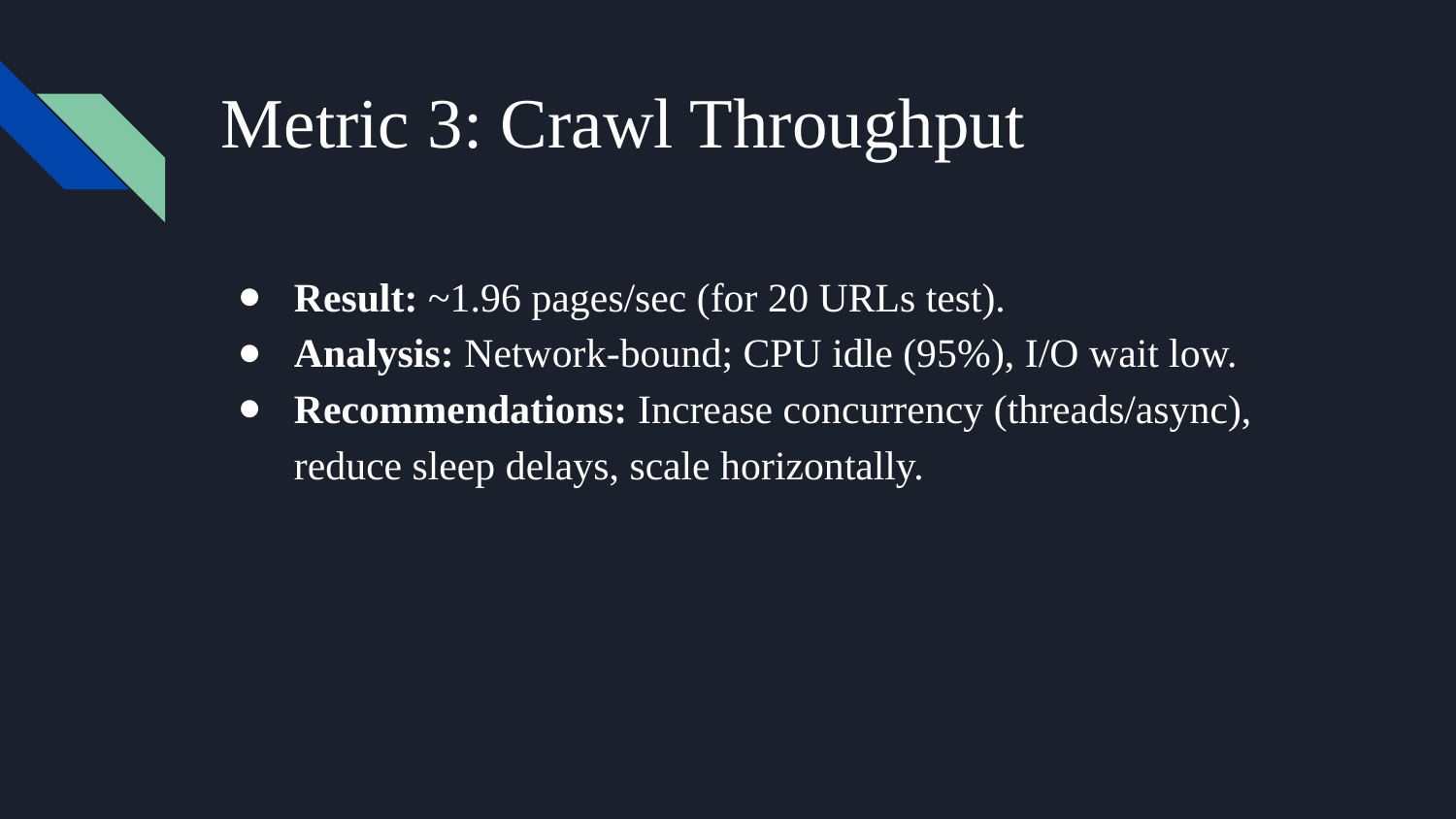

# Metric 3: Crawl Throughput
Result: ~1.96 pages/sec (for 20 URLs test).
Analysis: Network-bound; CPU idle (95%), I/O wait low.
Recommendations: Increase concurrency (threads/async), reduce sleep delays, scale horizontally.